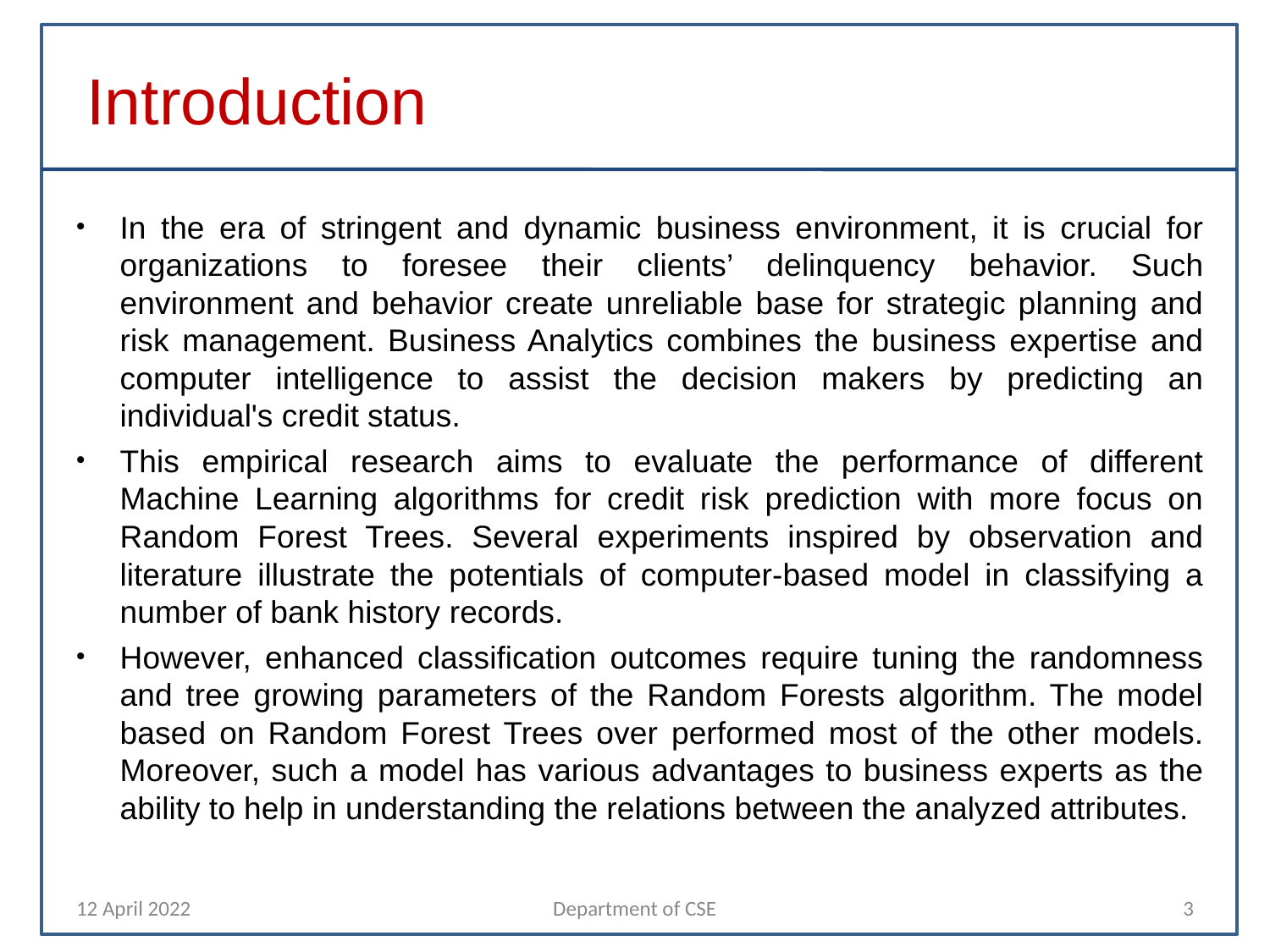

Introduction
In the era of stringent and dynamic business environment, it is crucial for organizations to foresee their clients’ delinquency behavior. Such environment and behavior create unreliable base for strategic planning and risk management. Business Analytics combines the business expertise and computer intelligence to assist the decision makers by predicting an individual's credit status.
This empirical research aims to evaluate the performance of different Machine Learning algorithms for credit risk prediction with more focus on Random Forest Trees. Several experiments inspired by observation and literature illustrate the potentials of computer-based model in classifying a number of bank history records.
However, enhanced classification outcomes require tuning the randomness and tree growing parameters of the Random Forests algorithm. The model based on Random Forest Trees over performed most of the other models. Moreover, such a model has various advantages to business experts as the ability to help in understanding the relations between the analyzed attributes.

12 April 2022
Department of CSE
3